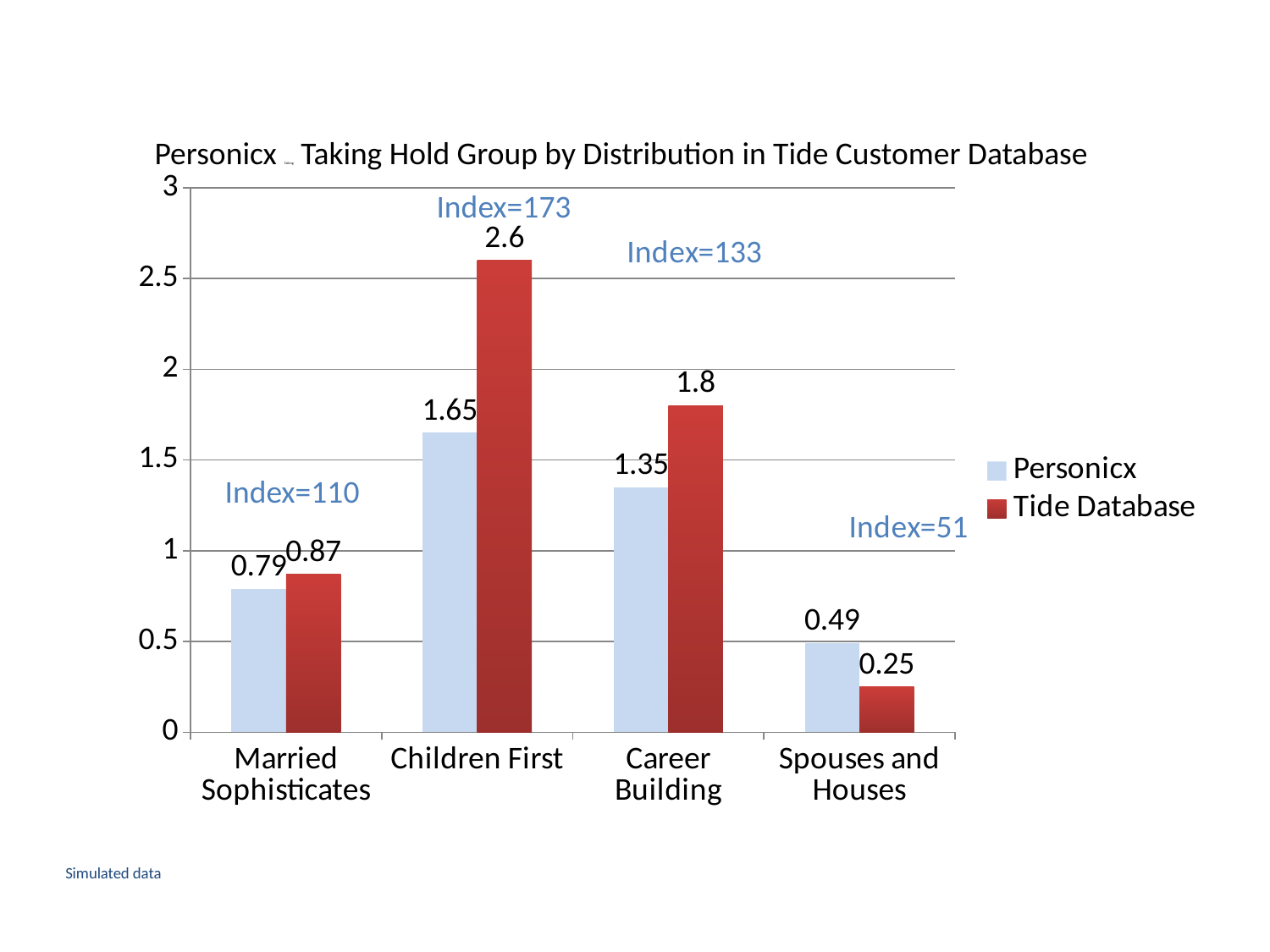

Personicx Taking Taking Hold Group by Distribution in Tide Customer Database

### Chart

| Category | Personicx | Tide Database |
|---|---|---|
| Married Sophisticates | 0.79 | 0.87 |
| Children First | 1.65 | 2.6 |
| Career Building | 1.35 | 1.8 |
| Spouses and Houses | 0.49 | 0.25 |
Index=173
Index=110
Simulated data